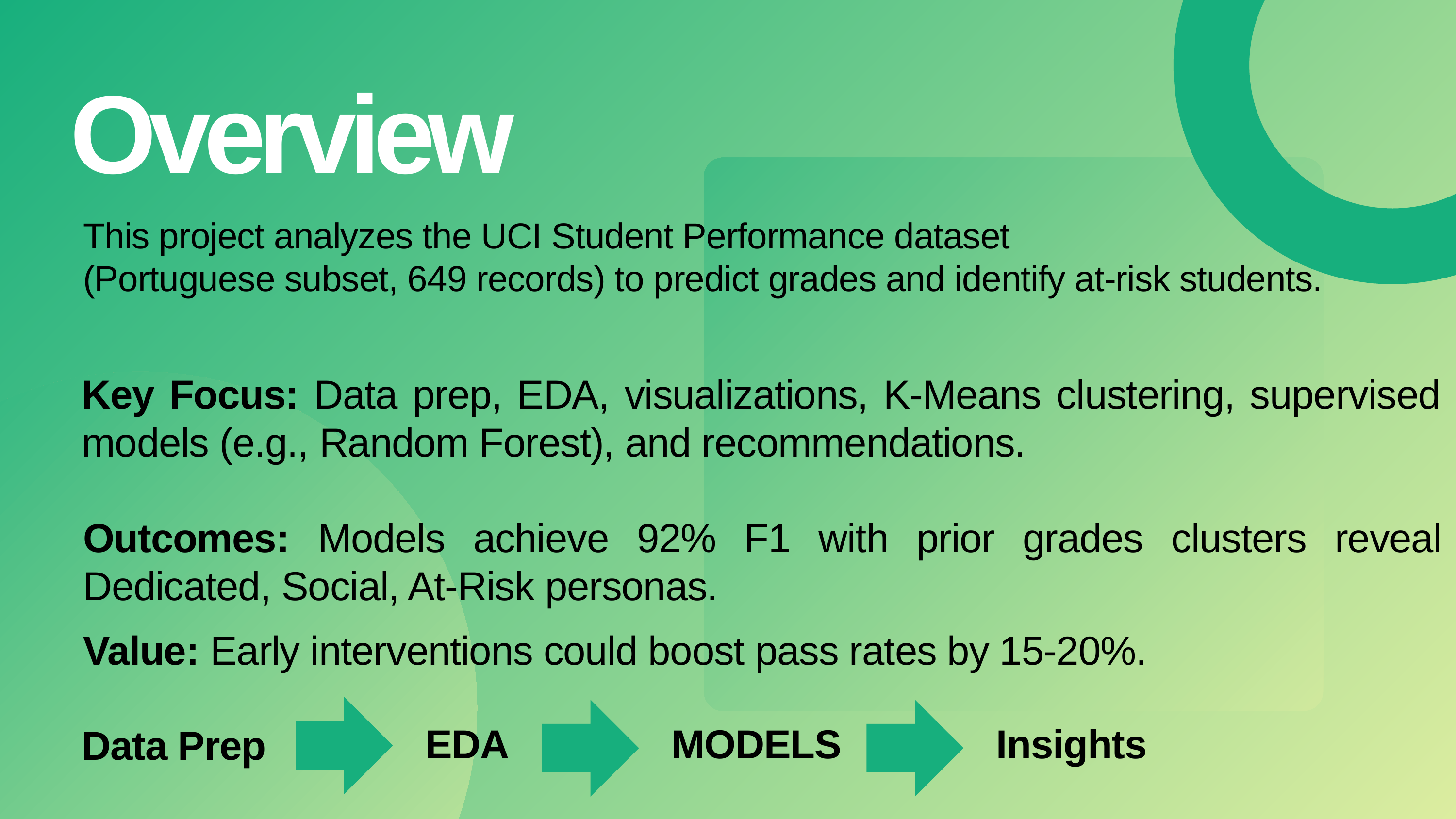

Overview

This project analyzes the UCI Student Performance dataset
(Portuguese subset, 649 records) to predict grades and identify at-risk students.

Key Focus: Data prep, EDA, visualizations, K-Means clustering, supervised models (e.g., Random Forest), and recommendations.

Outcomes: Models achieve 92% F1 with prior grades clusters reveal Dedicated, Social, At-Risk personas.
Value: Early interventions could boost pass rates by 15-20%.

EDA
MODELS
Insights

Data Prep